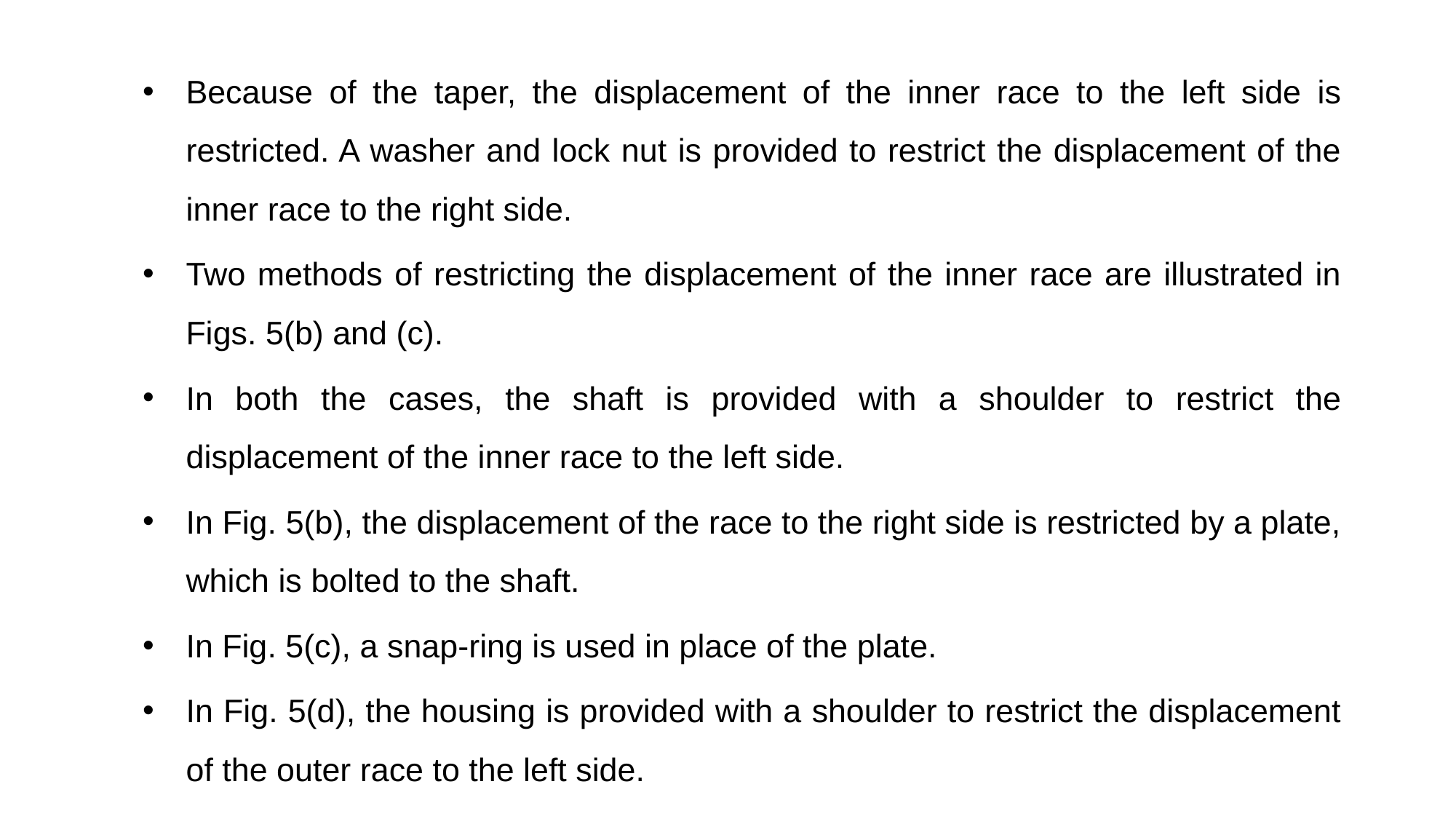

Because of the taper, the displacement of the inner race to the left side is restricted. A washer and lock nut is provided to restrict the displacement of the inner race to the right side.
Two methods of restricting the displacement of the inner race are illustrated in Figs. 5(b) and (c).
In both the cases, the shaft is provided with a shoulder to restrict the displacement of the inner race to the left side.
In Fig. 5(b), the displacement of the race to the right side is restricted by a plate, which is bolted to the shaft.
In Fig. 5(c), a snap-ring is used in place of the plate.
In Fig. 5(d), the housing is provided with a shoulder to restrict the displacement of the outer race to the left side.